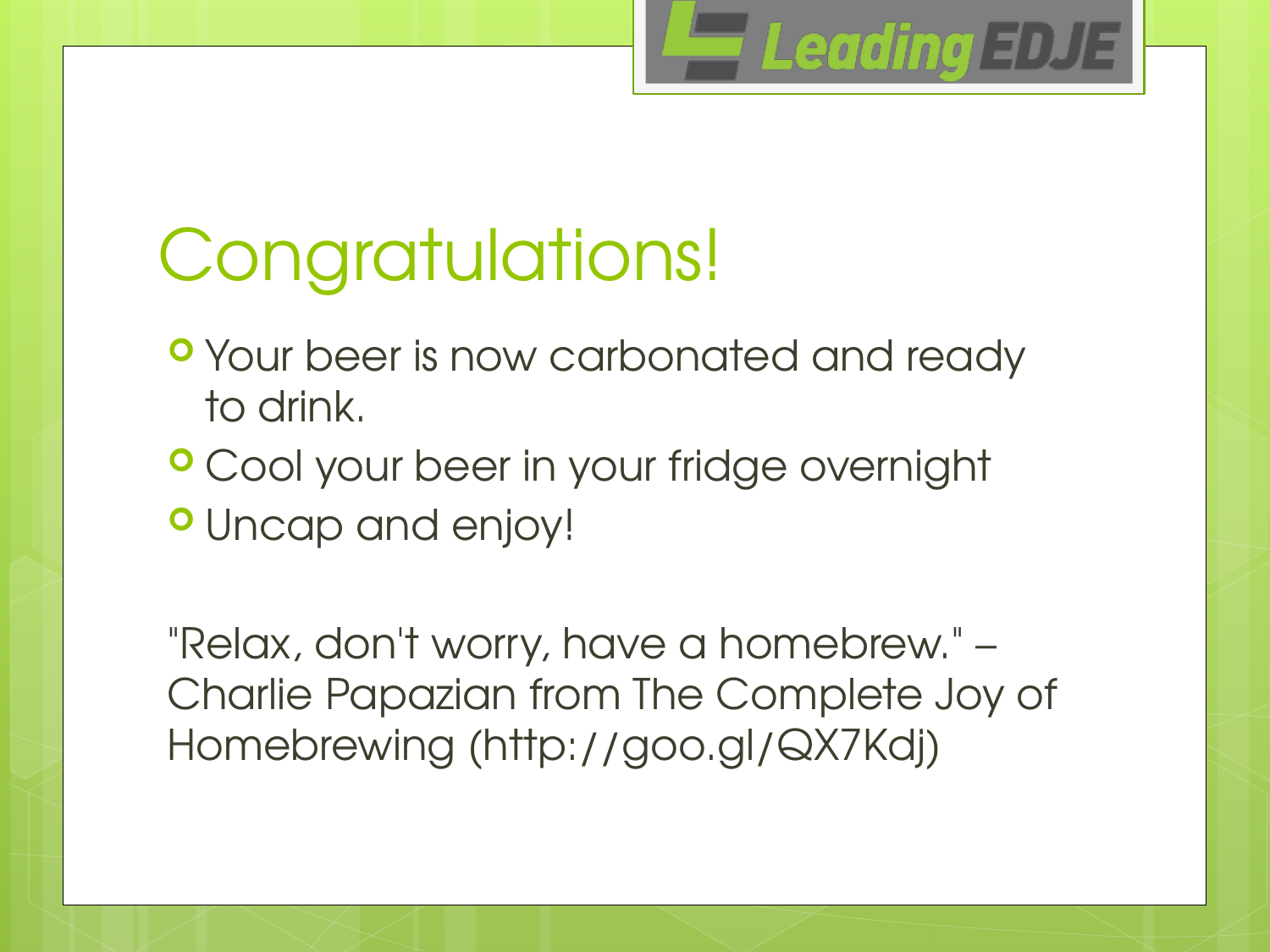

# Congratulations!
Your beer is now carbonated and ready to drink.
Cool your beer in your fridge overnight
Uncap and enjoy!

"Relax, don't worry, have a homebrew." – Charlie Papazian from The Complete Joy of Homebrewing (http://goo.gl/QX7Kdj)